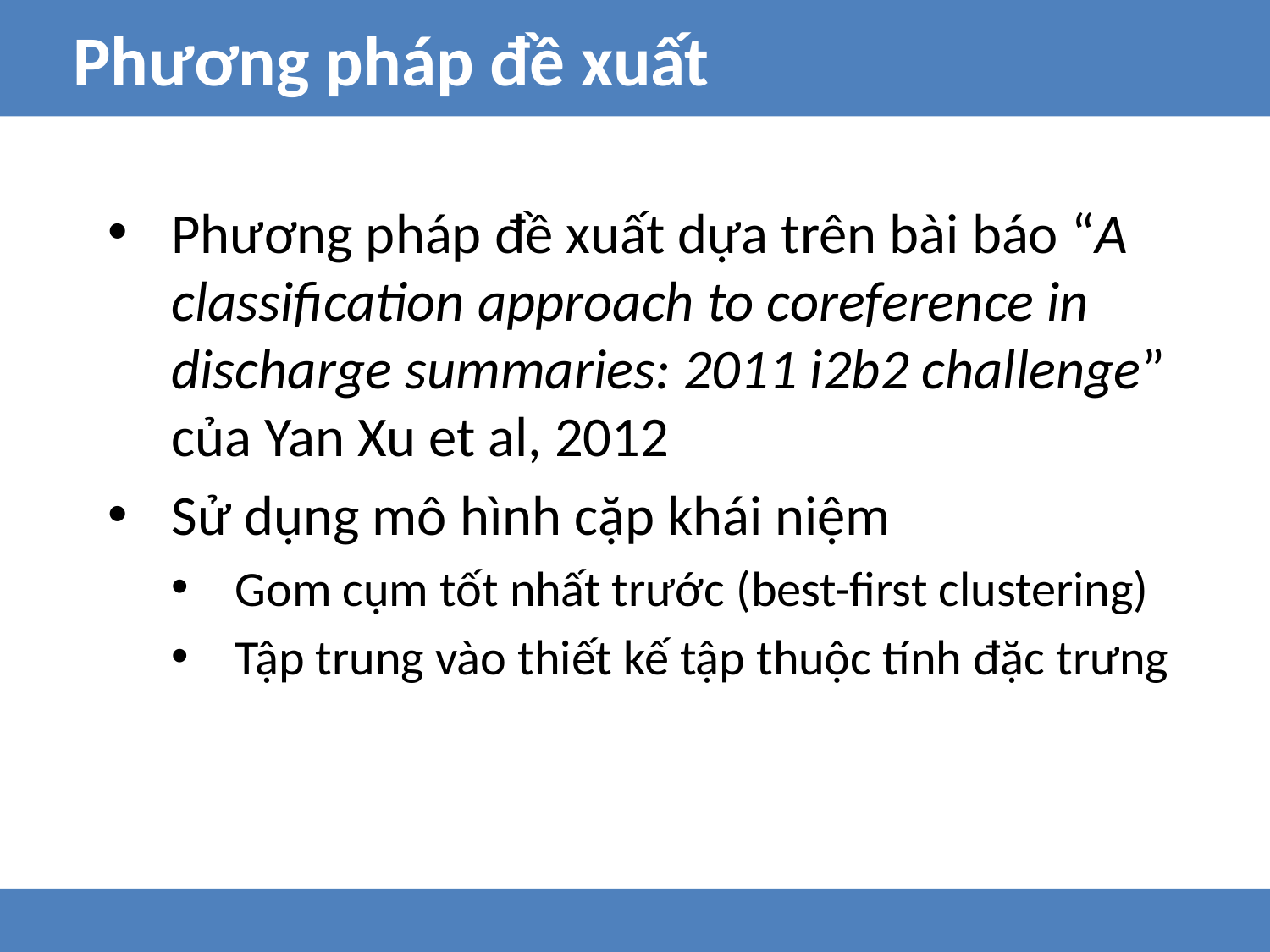

Phương pháp đề xuất
Phương pháp đề xuất dựa trên bài báo “A classification approach to coreference in discharge summaries: 2011 i2b2 challenge” của Yan Xu et al, 2012
Sử dụng mô hình cặp khái niệm
Gom cụm tốt nhất trước (best-first clustering)
Tập trung vào thiết kế tập thuộc tính đặc trưng